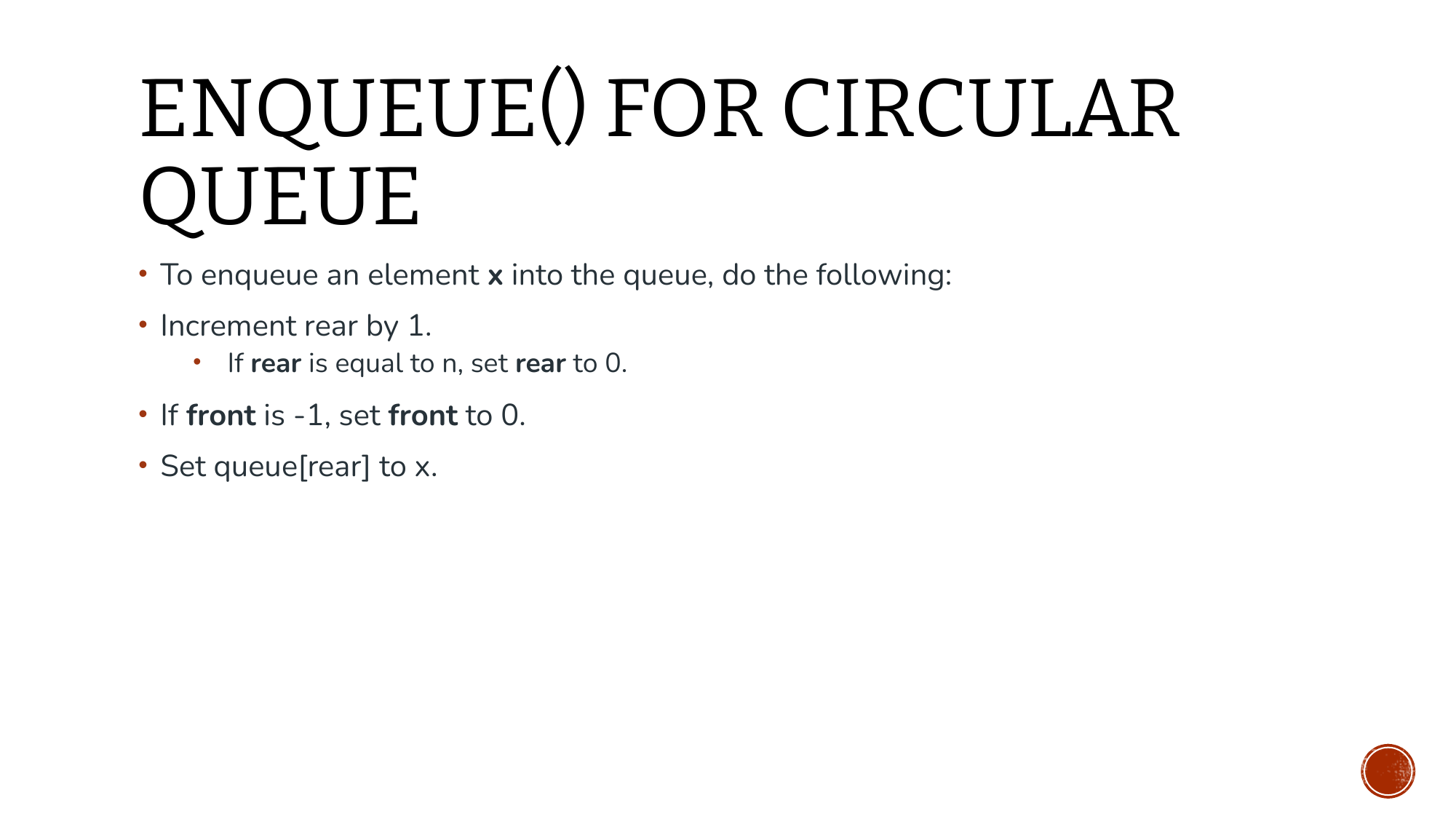

# Enqueue() for circular queue
To enqueue an element x into the queue, do the following:
Increment rear by 1.
If rear is equal to n, set rear to 0.
If front is -1, set front to 0.
Set queue[rear] to x.